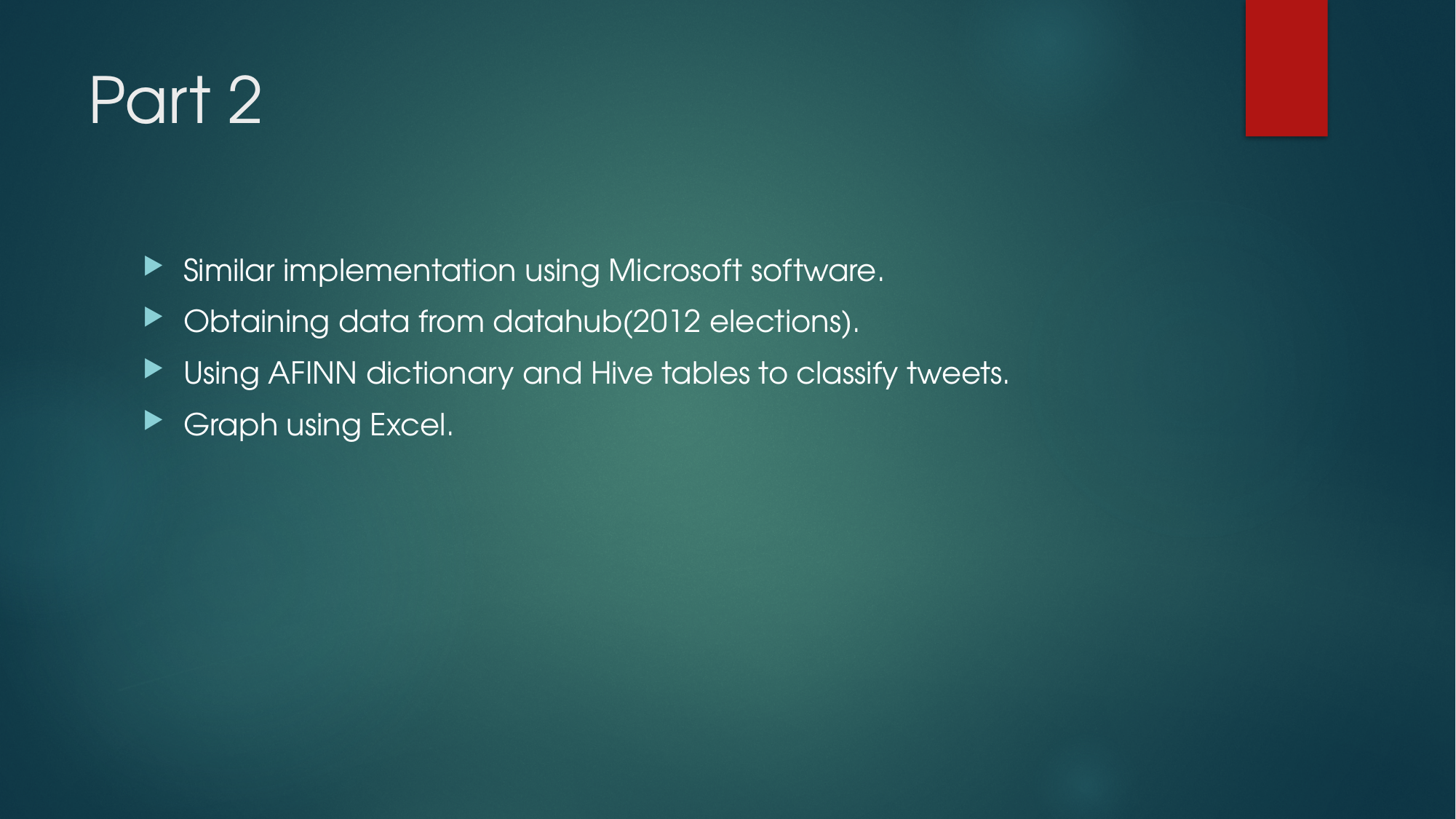

# Part 2
Similar implementation using Microsoft software.
Obtaining data from datahub(2012 elections).
Using AFINN dictionary and Hive tables to classify tweets.
Graph using Excel.